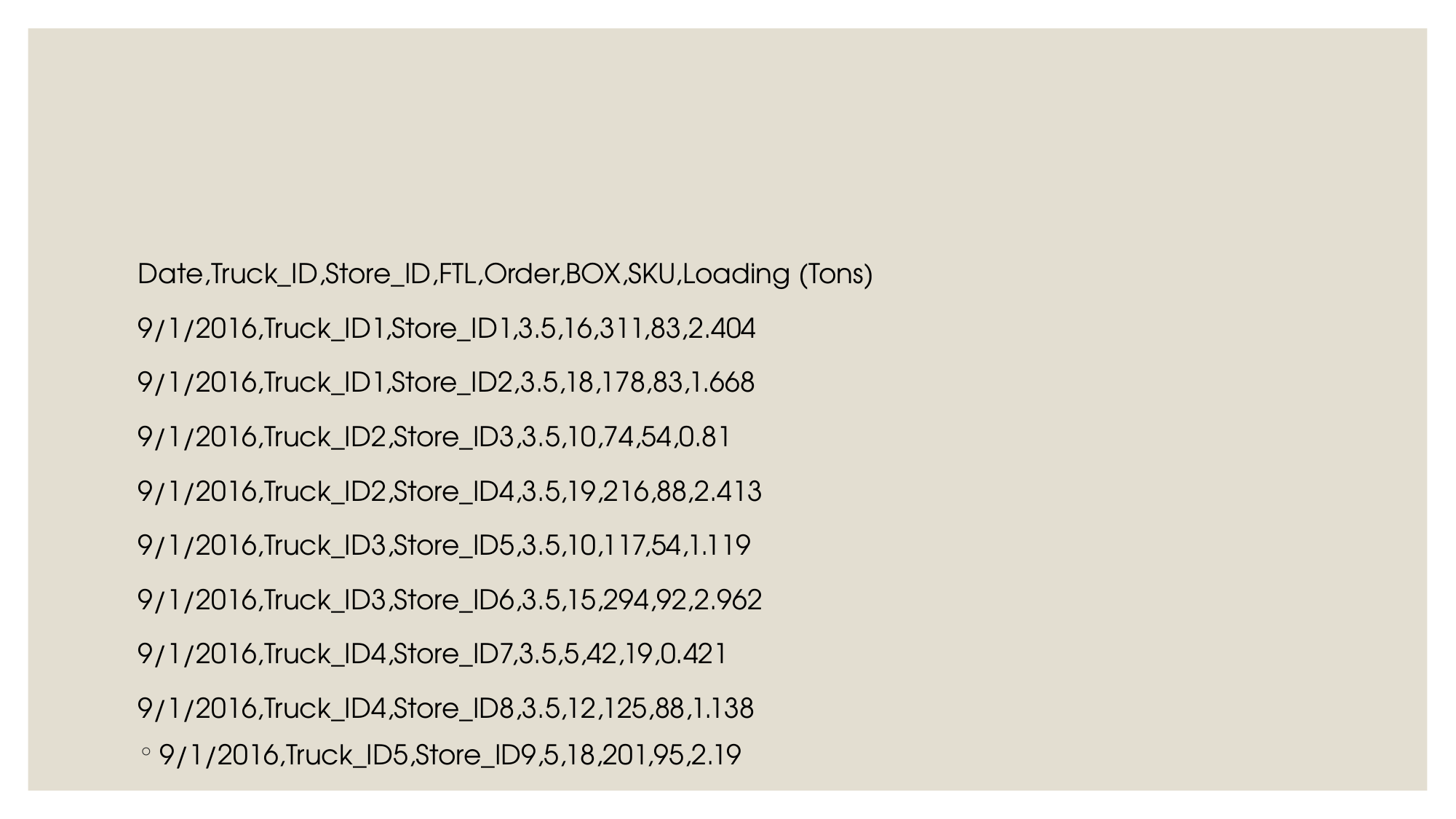

#
Date,Truck_ID,Store_ID,FTL,Order,BOX,SKU,Loading (Tons)
9/1/2016,Truck_ID1,Store_ID1,3.5,16,311,83,2.404
9/1/2016,Truck_ID1,Store_ID2,3.5,18,178,83,1.668
9/1/2016,Truck_ID2,Store_ID3,3.5,10,74,54,0.81
9/1/2016,Truck_ID2,Store_ID4,3.5,19,216,88,2.413
9/1/2016,Truck_ID3,Store_ID5,3.5,10,117,54,1.119
9/1/2016,Truck_ID3,Store_ID6,3.5,15,294,92,2.962
9/1/2016,Truck_ID4,Store_ID7,3.5,5,42,19,0.421
9/1/2016,Truck_ID4,Store_ID8,3.5,12,125,88,1.138
9/1/2016,Truck_ID5,Store_ID9,5,18,201,95,2.19